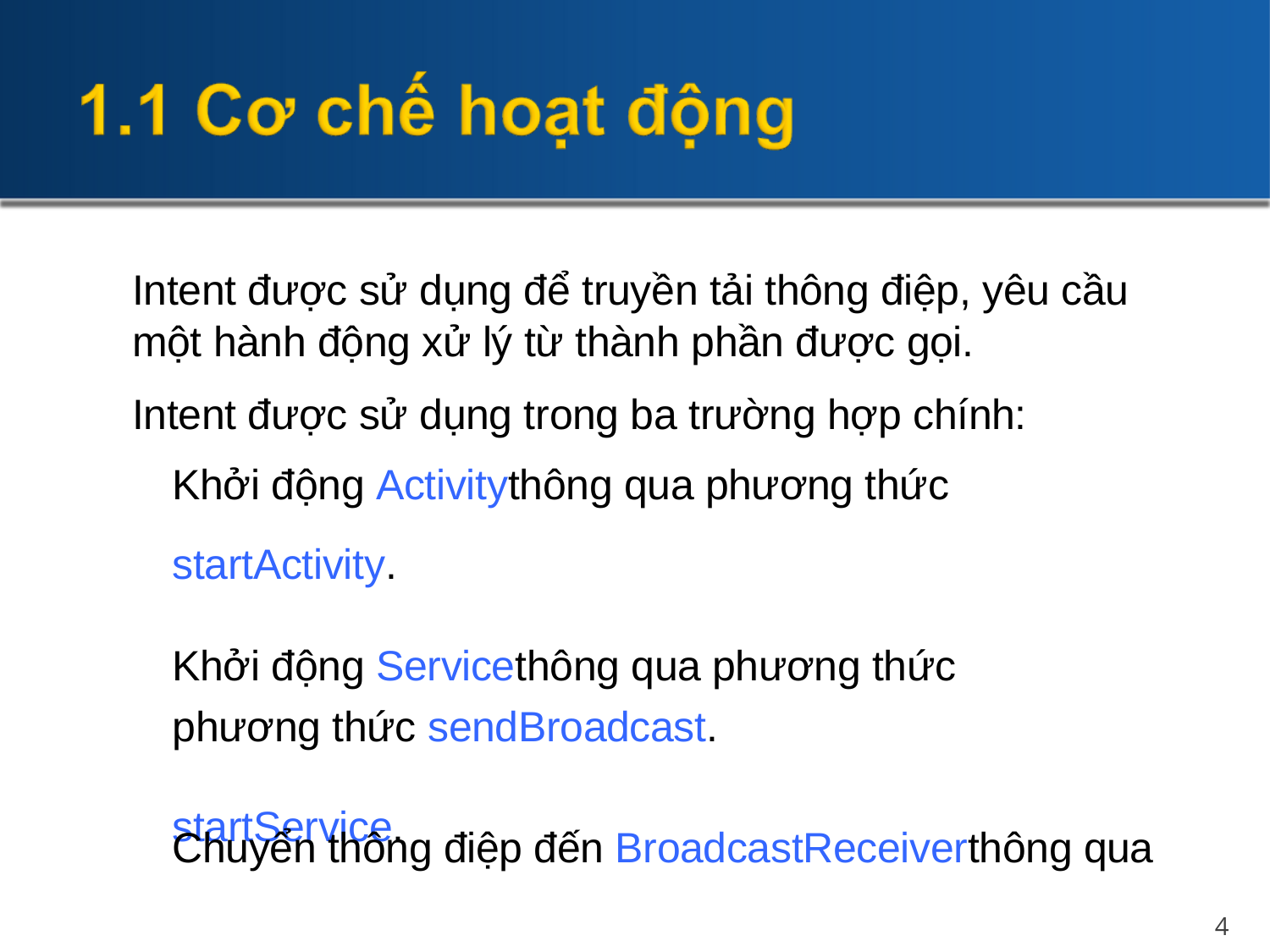

Intent được sử dụng để truyền tải thông điệp, yêu cầu
một hành động xử lý từ thành phần được gọi.

Intent được sử dụng trong ba trường hợp chính:

Khởi động Activitythông qua phương thức
startActivity.

Khởi động Servicethông qua phương thức

startService.
Chuyển thông điệp đến BroadcastReceiverthông qua
phương thức sendBroadcast.
4